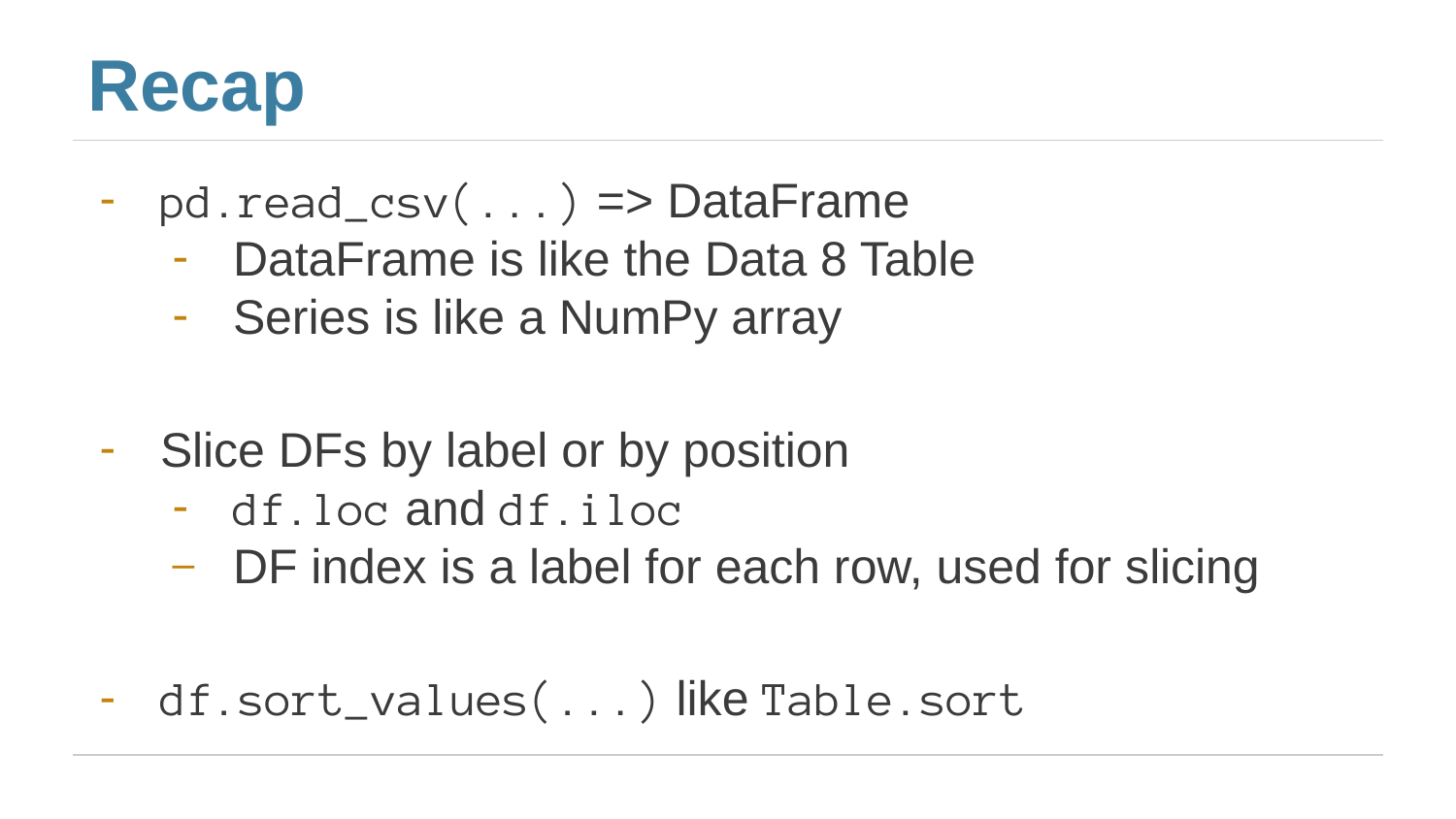

# Recap
pd.read_csv(...) => DataFrame
DataFrame is like the Data 8 Table
Series is like a NumPy array

Slice DFs by label or by position
df.loc and df.iloc
DF index is a label for each row, used for slicing

df.sort_values(...) like Table.sort